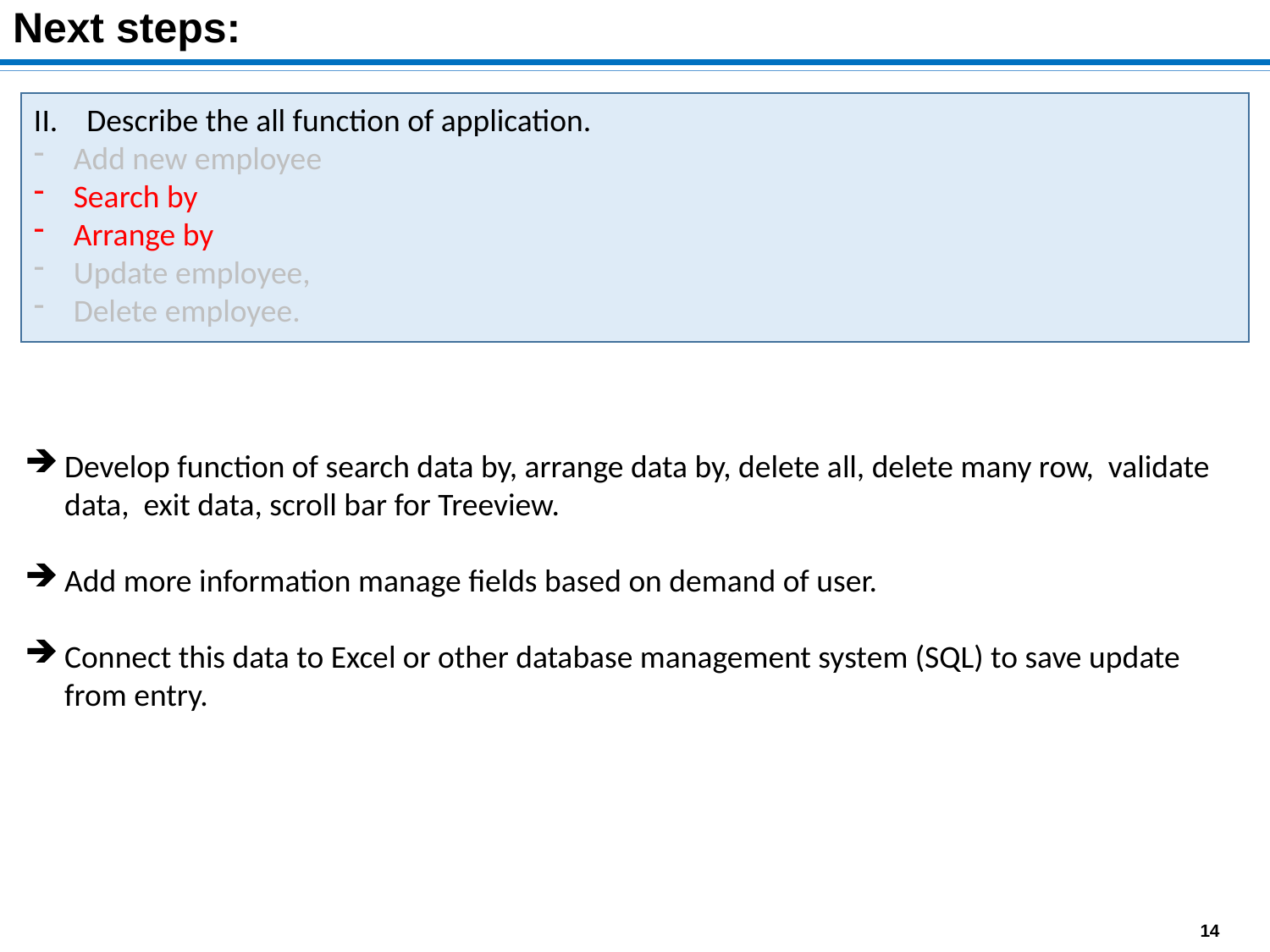

# Next steps:
II.    Describe the all function of application.
Add new employee
Search by
Arrange by
Update employee,
Delete employee.
Develop function of search data by, arrange data by, delete all, delete many row,  validate data,  exit data, scroll bar for Treeview.

Add more information manage fields based on demand of user.

Connect this data to Excel or other database management system (SQL) to save update from entry.